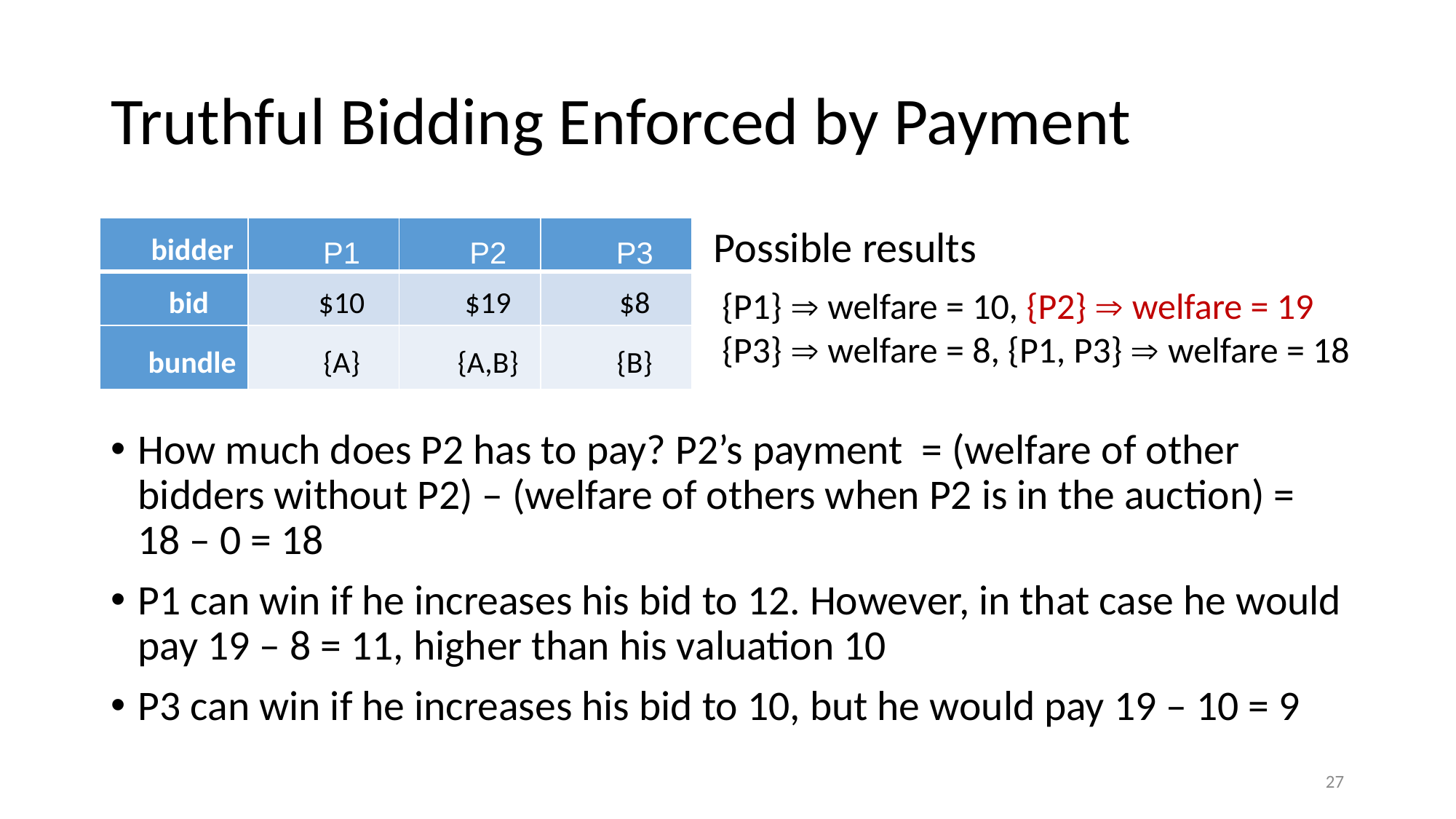

# Truthful Bidding Enforced by Payment
Possible results
| bidder | P1 | P2 | P3 |
| --- | --- | --- | --- |
| bid | $10 | $19 | $8 |
| bundle | {A} | {A,B} | {B} |
{P1} ⇒ welfare = 10, {P2} ⇒ welfare = 19
{P3} ⇒ welfare = 8, {P1, P3} ⇒ welfare = 18
How much does P2 has to pay? P2’s payment  = (welfare of other bidders without P2) – (welfare of others when P2 is in the auction) = 18 – 0 = 18
P1 can win if he increases his bid to 12. However, in that case he would pay 19 – 8 = 11, higher than his valuation 10
P3 can win if he increases his bid to 10, but he would pay 19 – 10 = 9

27